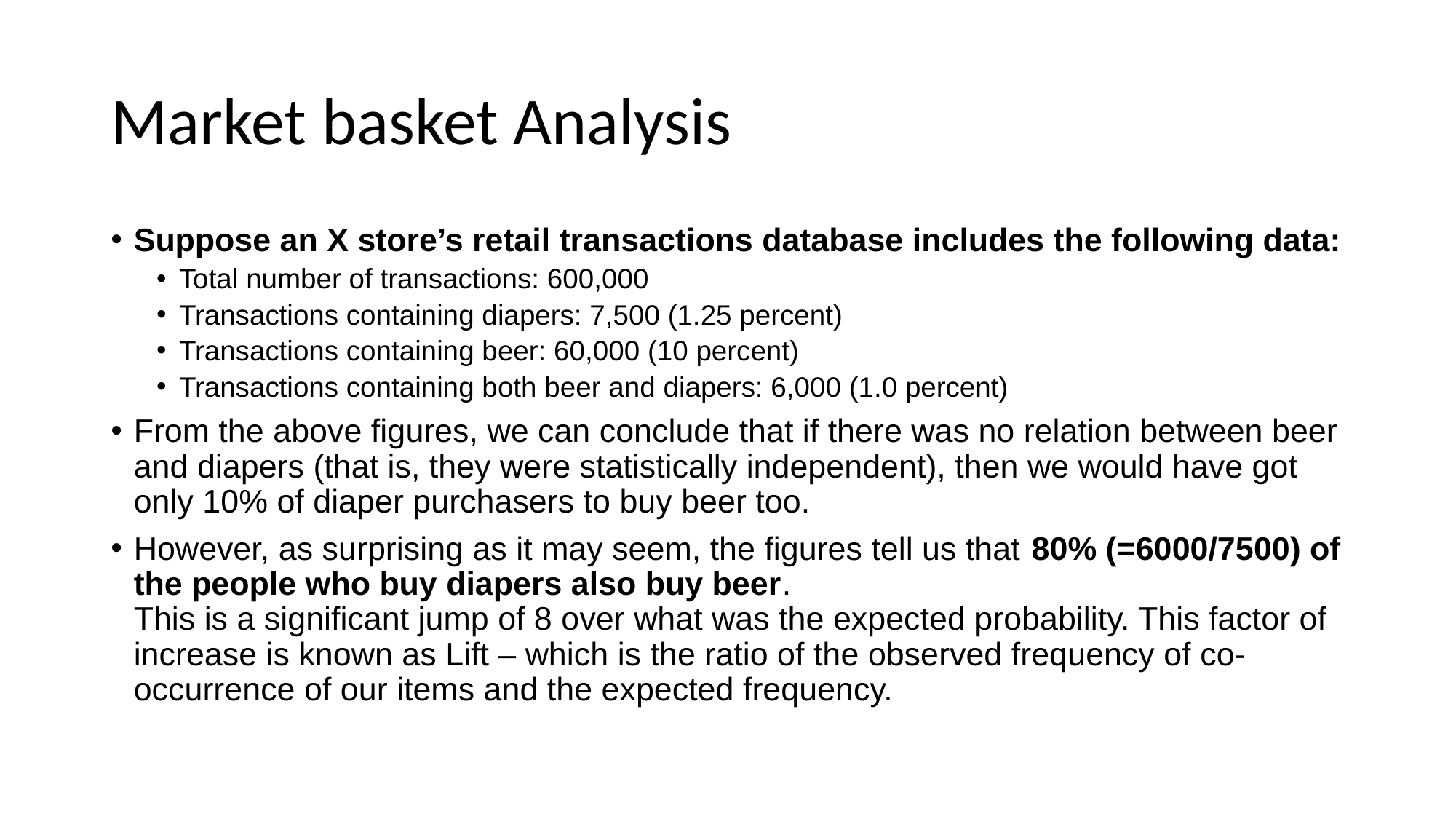

# Market basket Analysis
Suppose an X store’s retail transactions database includes the following data:
Total number of transactions: 600,000
Transactions containing diapers: 7,500 (1.25 percent)
Transactions containing beer: 60,000 (10 percent)
Transactions containing both beer and diapers: 6,000 (1.0 percent)
From the above figures, we can conclude that if there was no relation between beer and diapers (that is, they were statistically independent), then we would have got only 10% of diaper purchasers to buy beer too.
However, as surprising as it may seem, the figures tell us that 80% (=6000/7500) of the people who buy diapers also buy beer.
This is a significant jump of 8 over what was the expected probability. This factor of increase is known as Lift – which is the ratio of the observed frequency of co-occurrence of our items and the expected frequency.